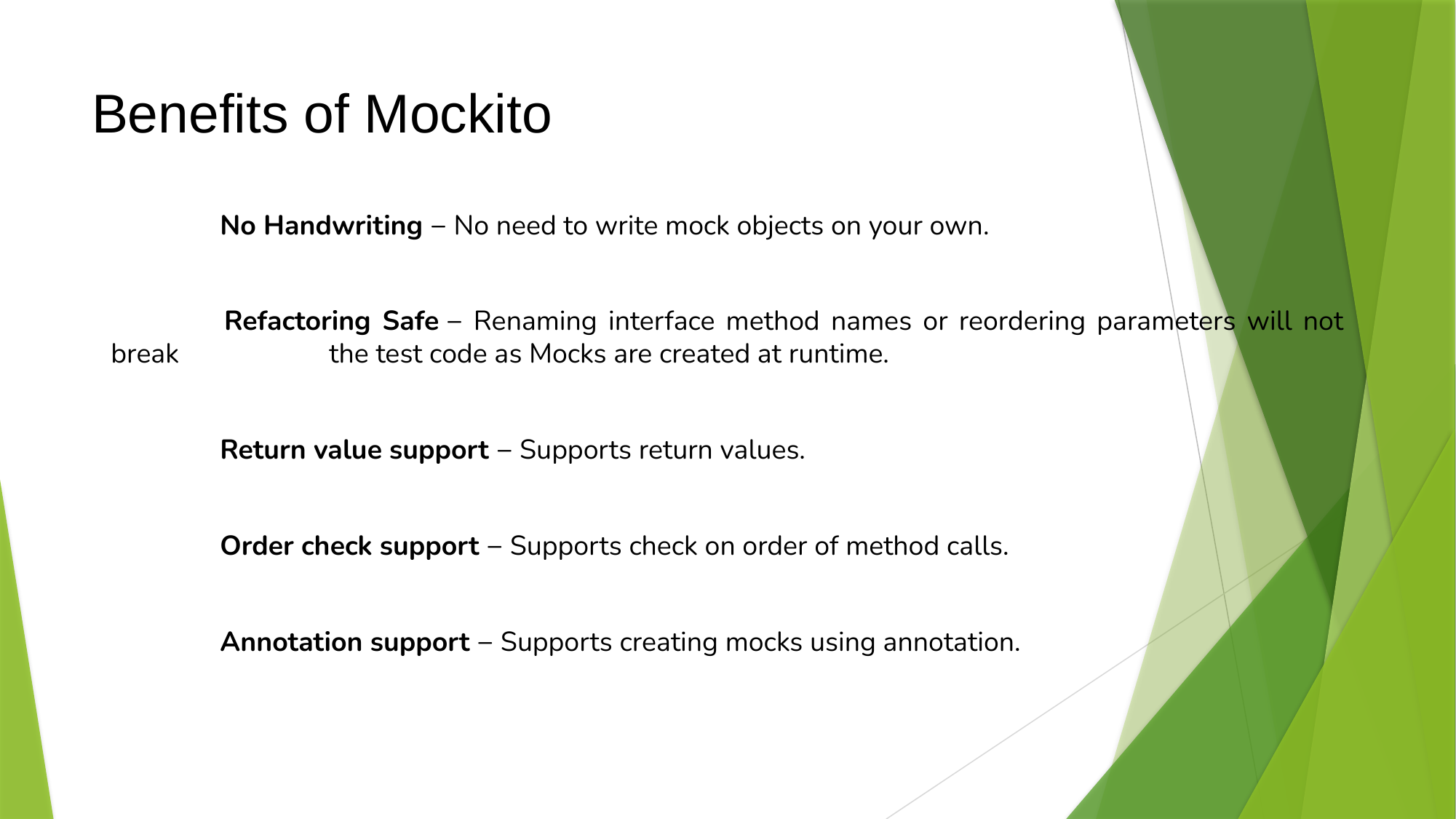

# Benefits of Mockito
	No Handwriting − No need to write mock objects on your own.

 	Refactoring Safe − Renaming interface method names or reordering parameters will not break                 	the test code as Mocks are created at runtime.

	Return value support − Supports return values.

	Order check support − Supports check on order of method calls.

	Annotation support − Supports creating mocks using annotation.